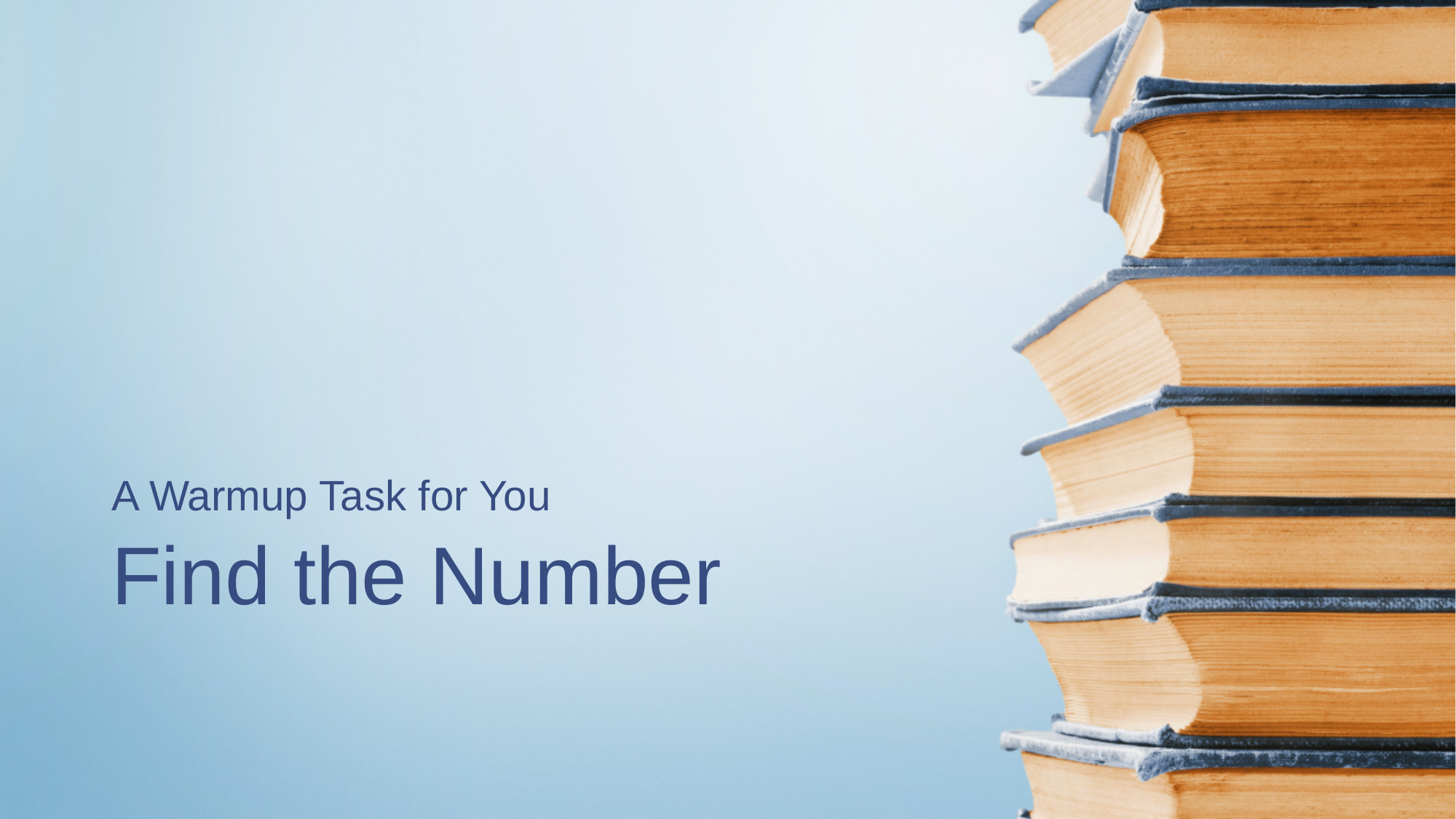

A Warmup Task for You
# Find the Number